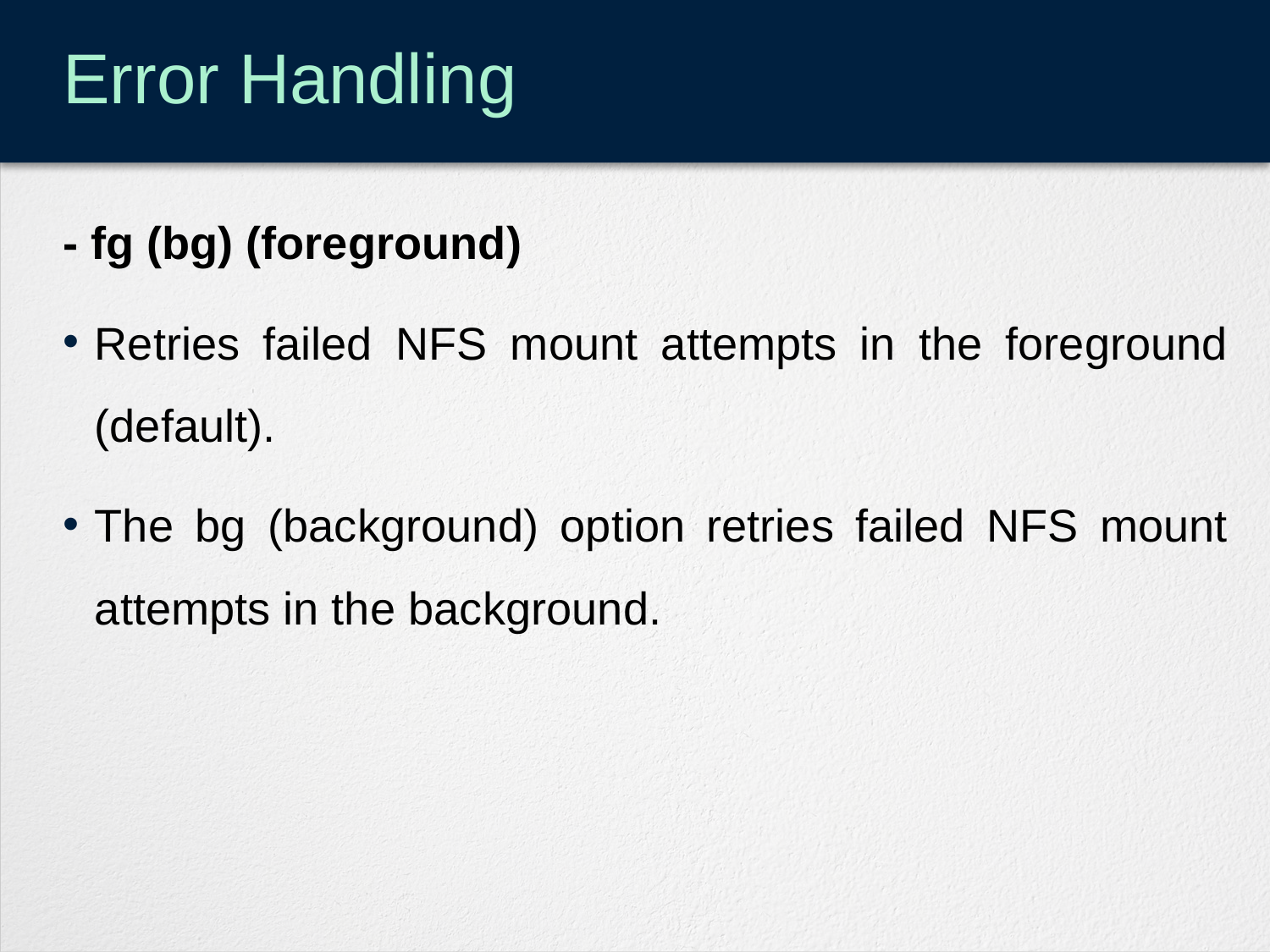

# Error Handling
- fg (bg) (foreground)
Retries failed NFS mount attempts in the foreground (default).
The bg (background) option retries failed NFS mount attempts in the background.